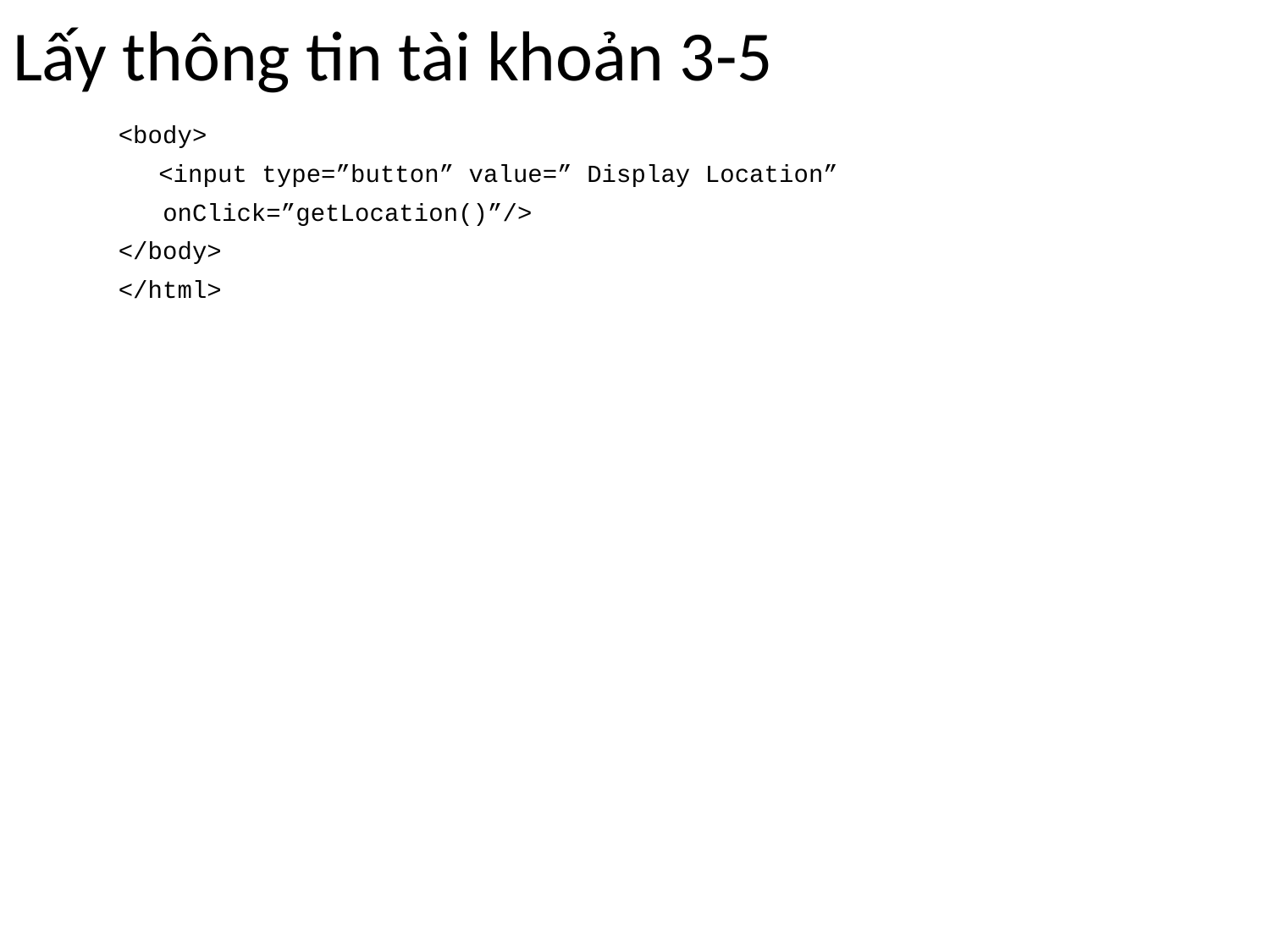

# Lấy thông tin tài khoản 3-5
<body>
  <input type=”button” value=” Display Location”
   onClick=”getLocation()”/>
</body>
</html>
HTML5/Định vị địa lý và APIs
13